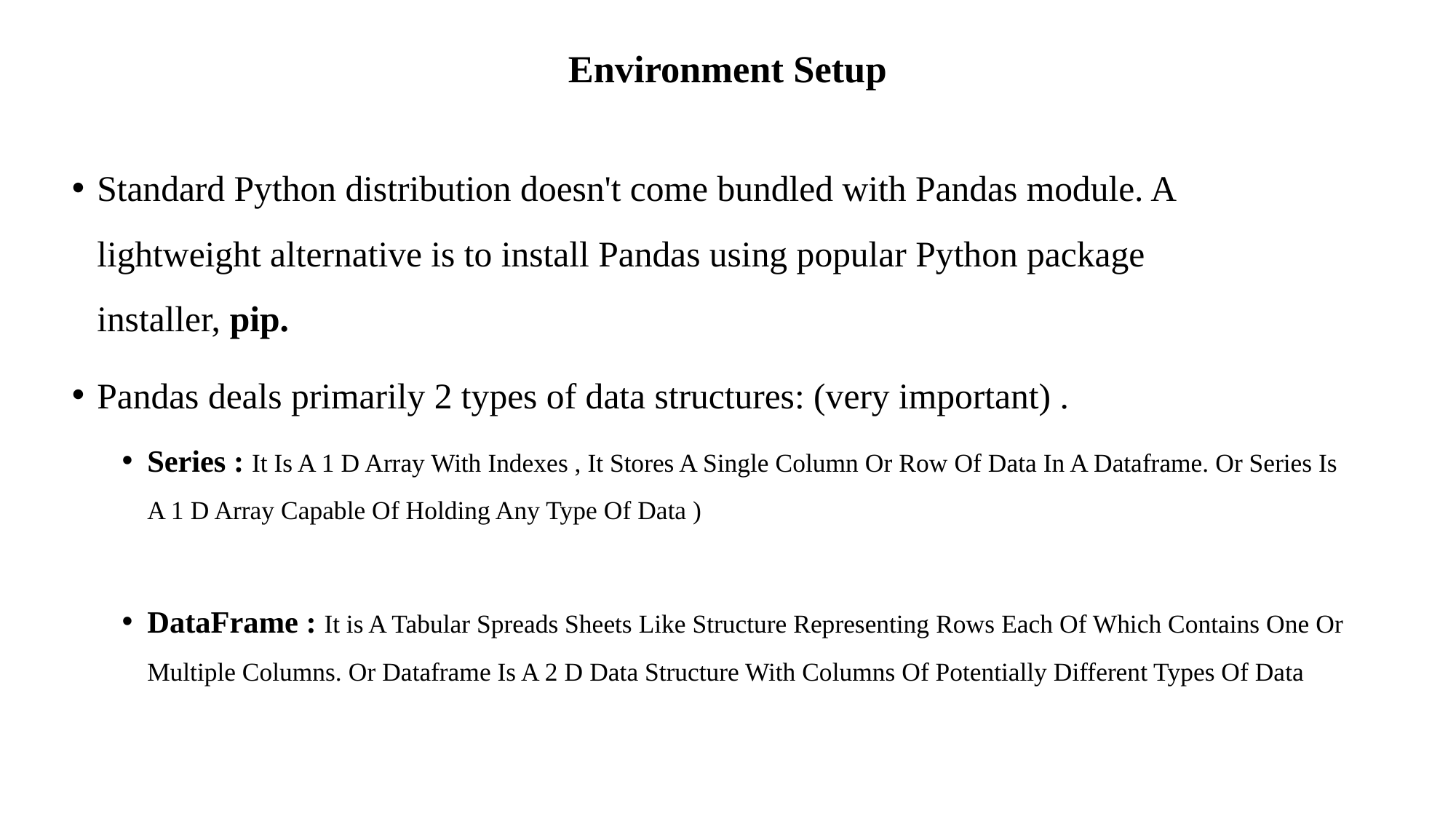

# Environment Setup
Standard Python distribution doesn't come bundled with Pandas module. A lightweight alternative is to install Pandas using popular Python package installer, pip.
Pandas deals primarily 2 types of data structures: (very important) .
Series : It Is A 1 D Array With Indexes , It Stores A Single Column Or Row Of Data In A Dataframe. Or Series Is A 1 D Array Capable Of Holding Any Type Of Data )

DataFrame : It is A Tabular Spreads Sheets Like Structure Representing Rows Each Of Which Contains One Or Multiple Columns. Or Dataframe Is A 2 D Data Structure With Columns Of Potentially Different Types Of Data